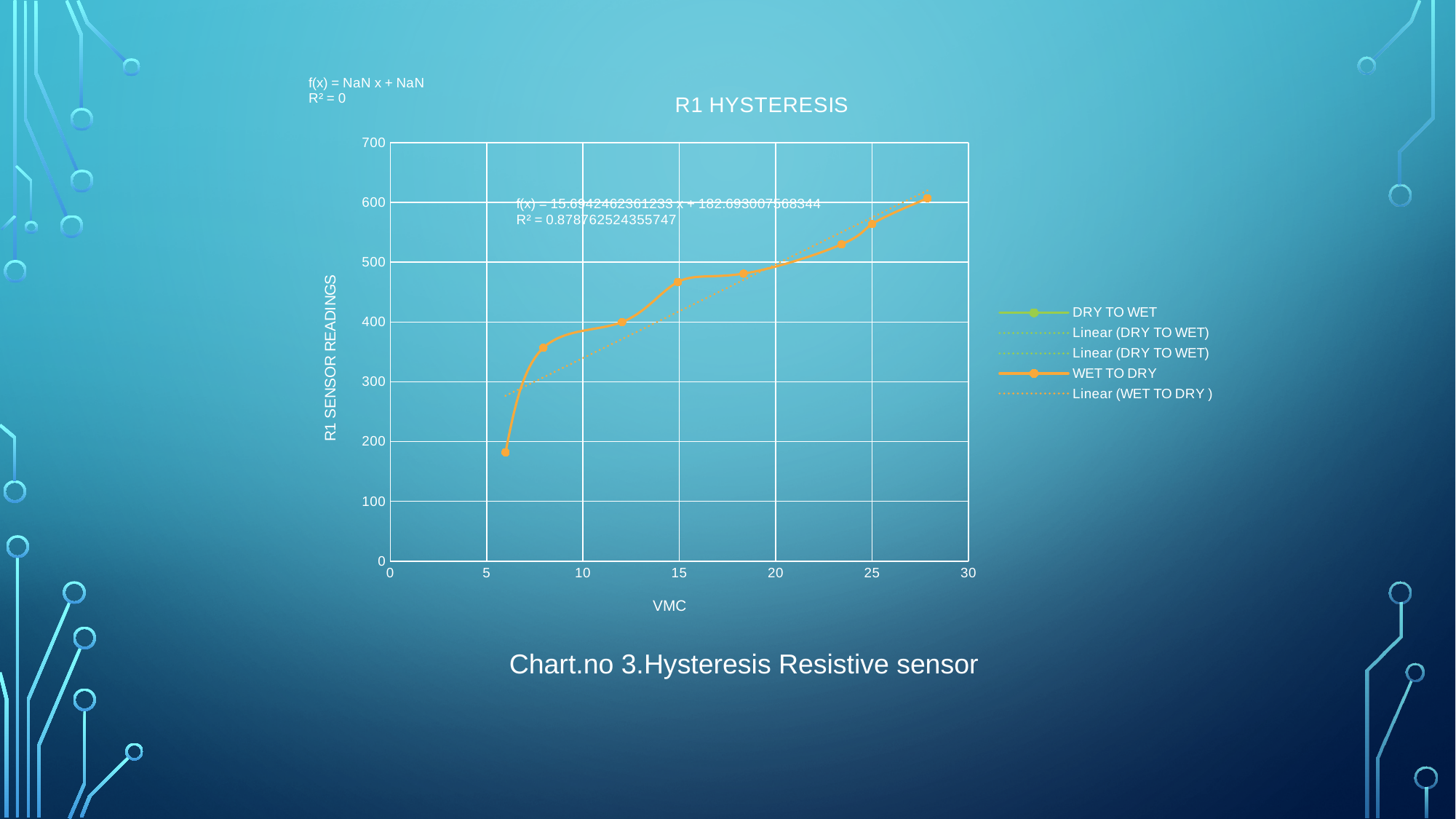

### Chart: R1 HYSTERESIS

| Category |  |  |
|---|---|---|
Chart.no 3.Hysteresis Resistive sensor